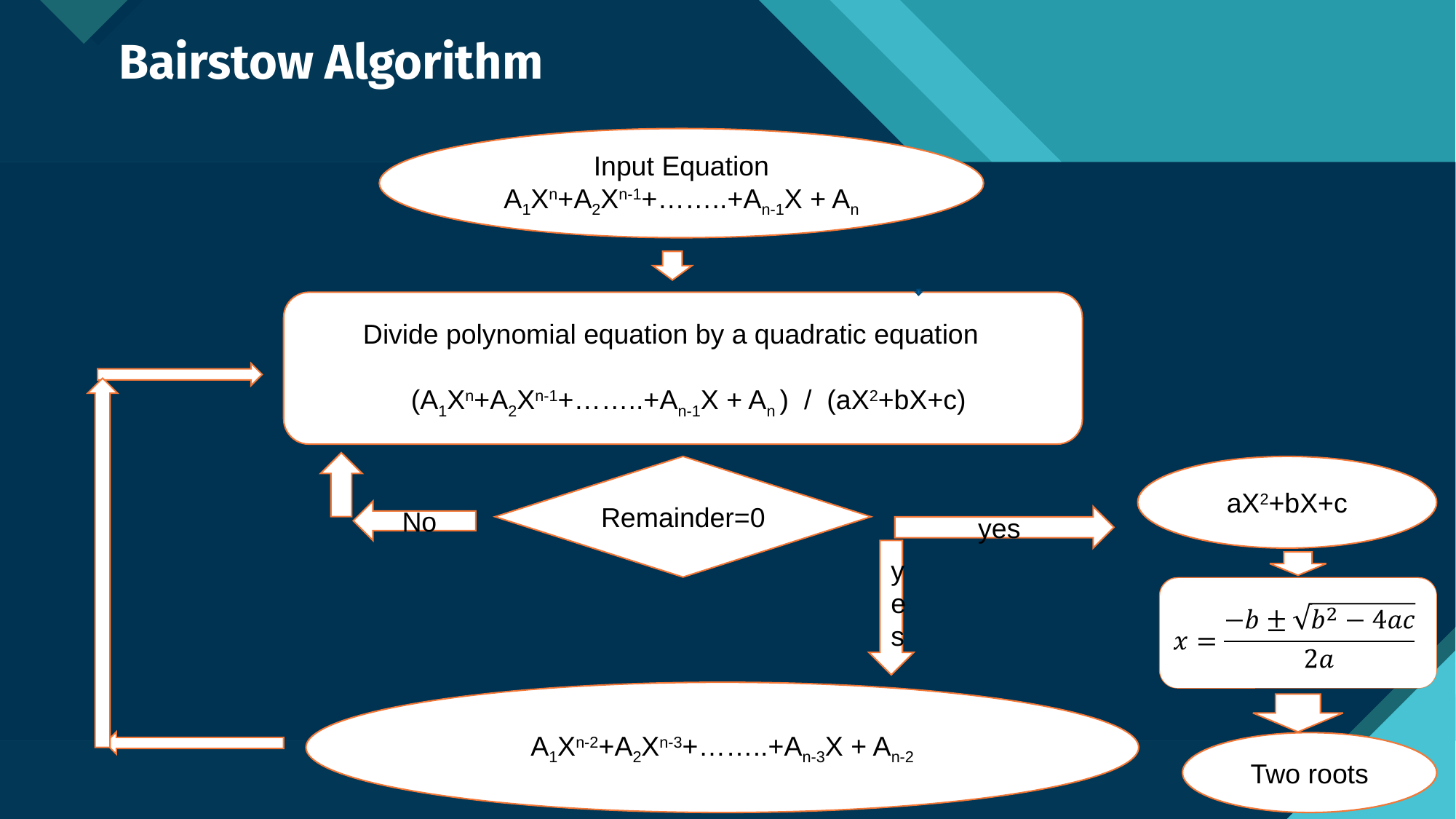

# Bairstow Algorithm
Input Equation
A1Xn+A2Xn-1+……..+An-1X + An

        Divide polynomial equation by a quadratic equation
	(A1Xn+A2Xn-1+……..+An-1X + An )  /  (aX2+bX+c)

Remainder=0
aX2+bX+c
No
yes
yes

A1Xn-2+A2Xn-3+……..+An-3X + An-2

Two roots
6